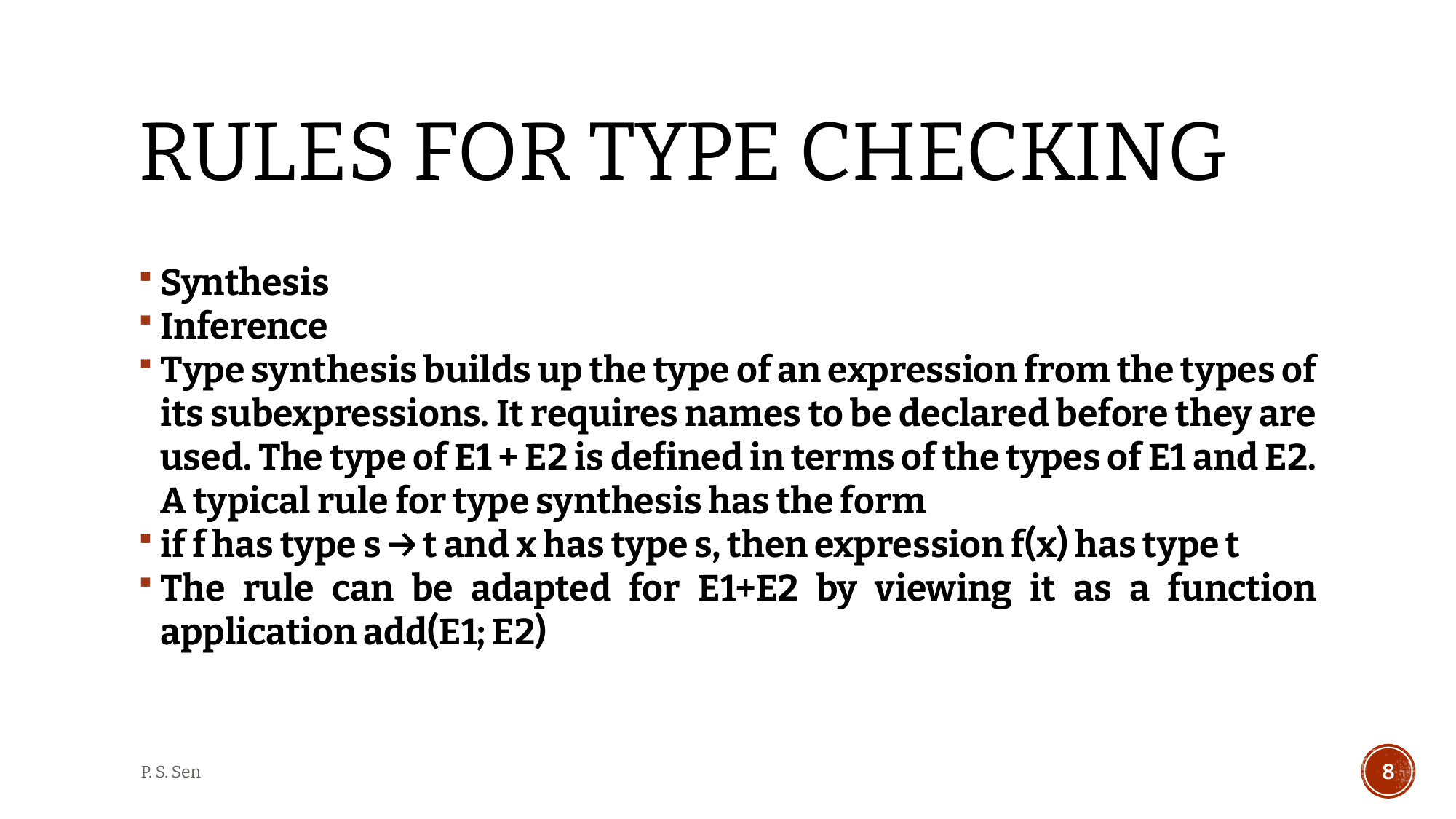

# Rules for Type Checking
Synthesis
Inference
Type synthesis builds up the type of an expression from the types of its subexpressions. It requires names to be declared before they are used. The type of E1 + E2 is defined in terms of the types of E1 and E2. A typical rule for type synthesis has the form
if f has type s → t and x has type s, then expression f(x) has type t
The rule can be adapted for E1+E2 by viewing it as a function application add(E1; E2)
P. S. Sen
8